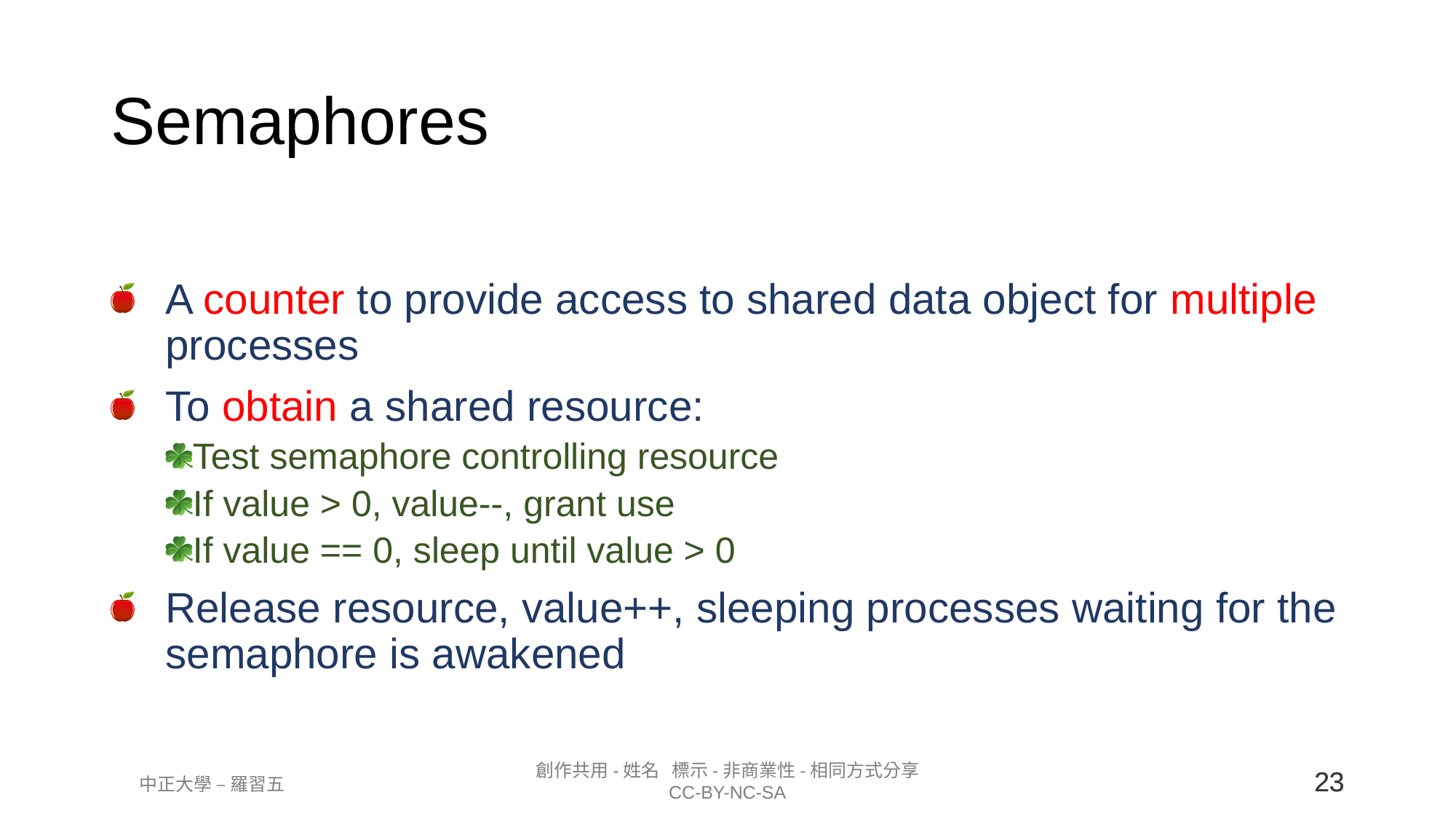

# Semaphores
A counter to provide access to shared data object for multiple processes
To obtain a shared resource:
Test semaphore controlling resource
If value > 0, value--, grant use
If value == 0, sleep until value > 0
Release resource, value++, sleeping processes waiting for the semaphore is awakened